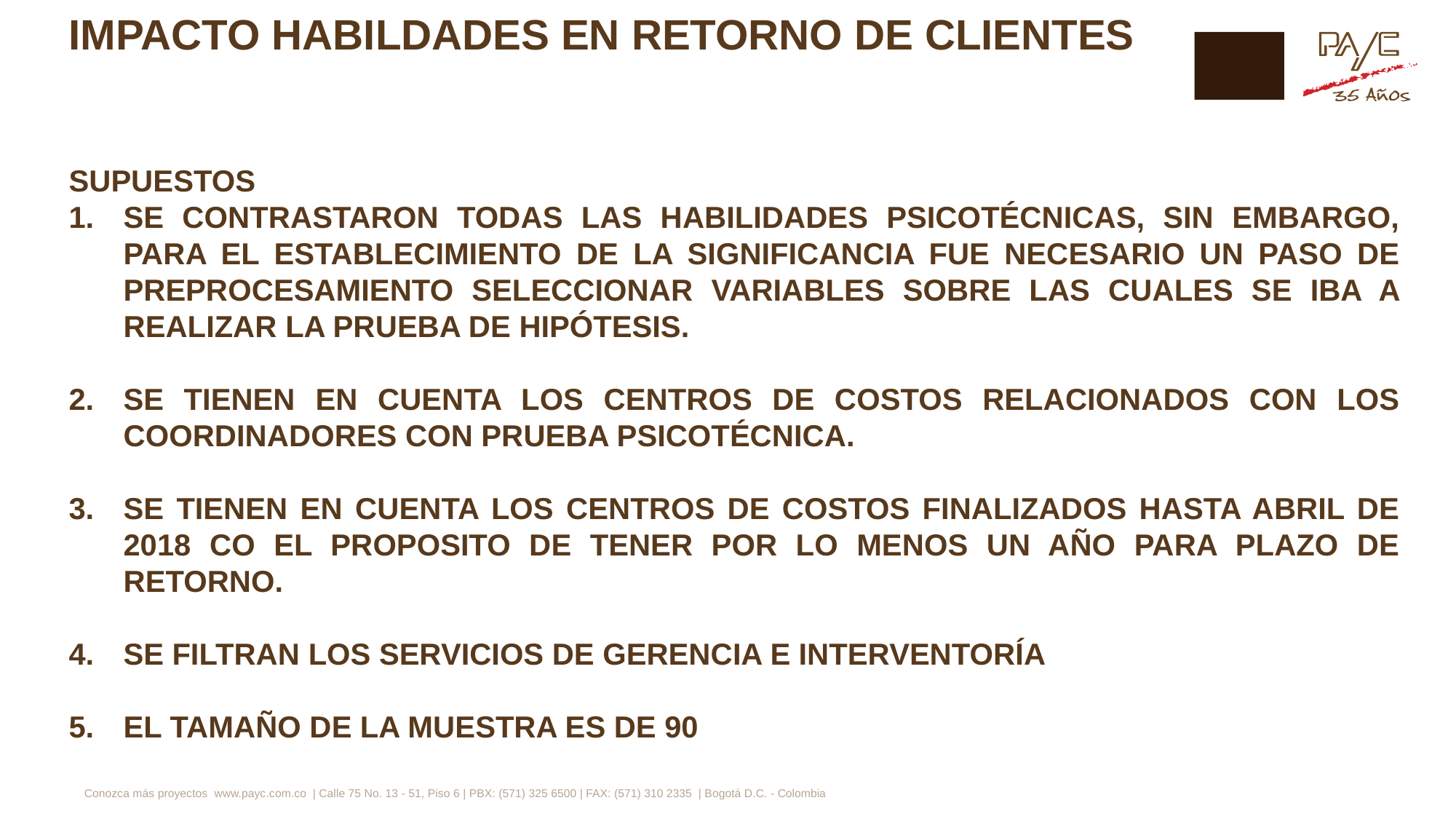

# IMPACTO HABILDADES EN RETORNO DE CLIENTES
SUPUESTOS
SE CONTRASTARON TODAS LAS HABILIDADES PSICOTÉCNICAS, SIN EMBARGO, PARA EL ESTABLECIMIENTO DE LA SIGNIFICANCIA FUE NECESARIO UN PASO DE PREPROCESAMIENTO SELECCIONAR VARIABLES SOBRE LAS CUALES SE IBA A REALIZAR LA PRUEBA DE HIPÓTESIS.

SE TIENEN EN CUENTA LOS CENTROS DE COSTOS RELACIONADOS CON LOS COORDINADORES CON PRUEBA PSICOTÉCNICA.

SE TIENEN EN CUENTA LOS CENTROS DE COSTOS FINALIZADOS HASTA ABRIL DE 2018 CO EL PROPOSITO DE TENER POR LO MENOS UN AÑO PARA PLAZO DE RETORNO.

SE FILTRAN LOS SERVICIOS DE GERENCIA E INTERVENTORÍA

EL TAMAÑO DE LA MUESTRA ES DE 90